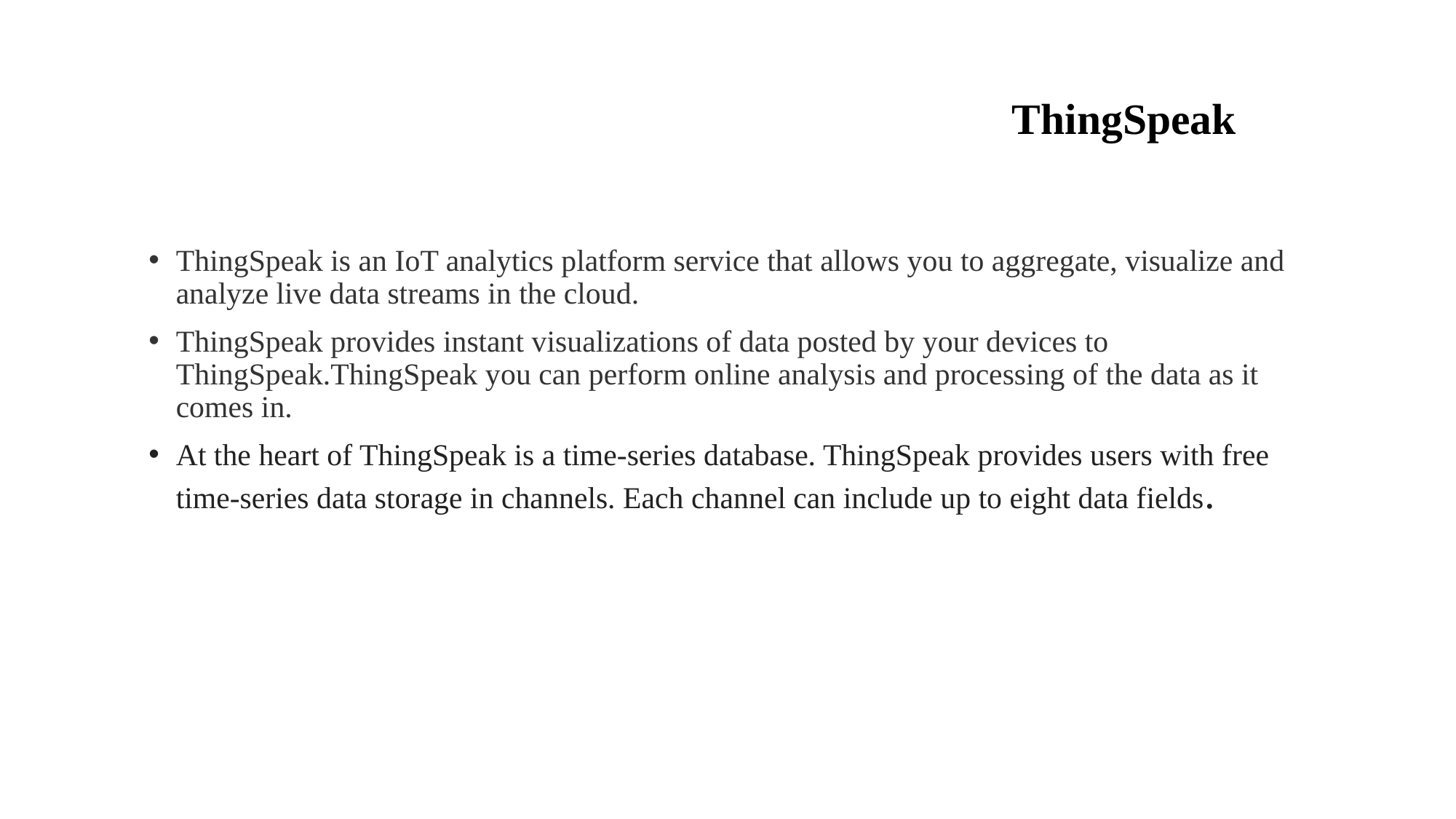

# THTTTttttttt							     ThingSpeak
ThingSpeak is an IoT analytics platform service that allows you to aggregate, visualize and analyze live data streams in the cloud.
ThingSpeak provides instant visualizations of data posted by your devices to ThingSpeak.ThingSpeak you can perform online analysis and processing of the data as it comes in.
At the heart of ThingSpeak is a time-series database. ThingSpeak provides users with free time-series data storage in channels. Each channel can include up to eight data fields.